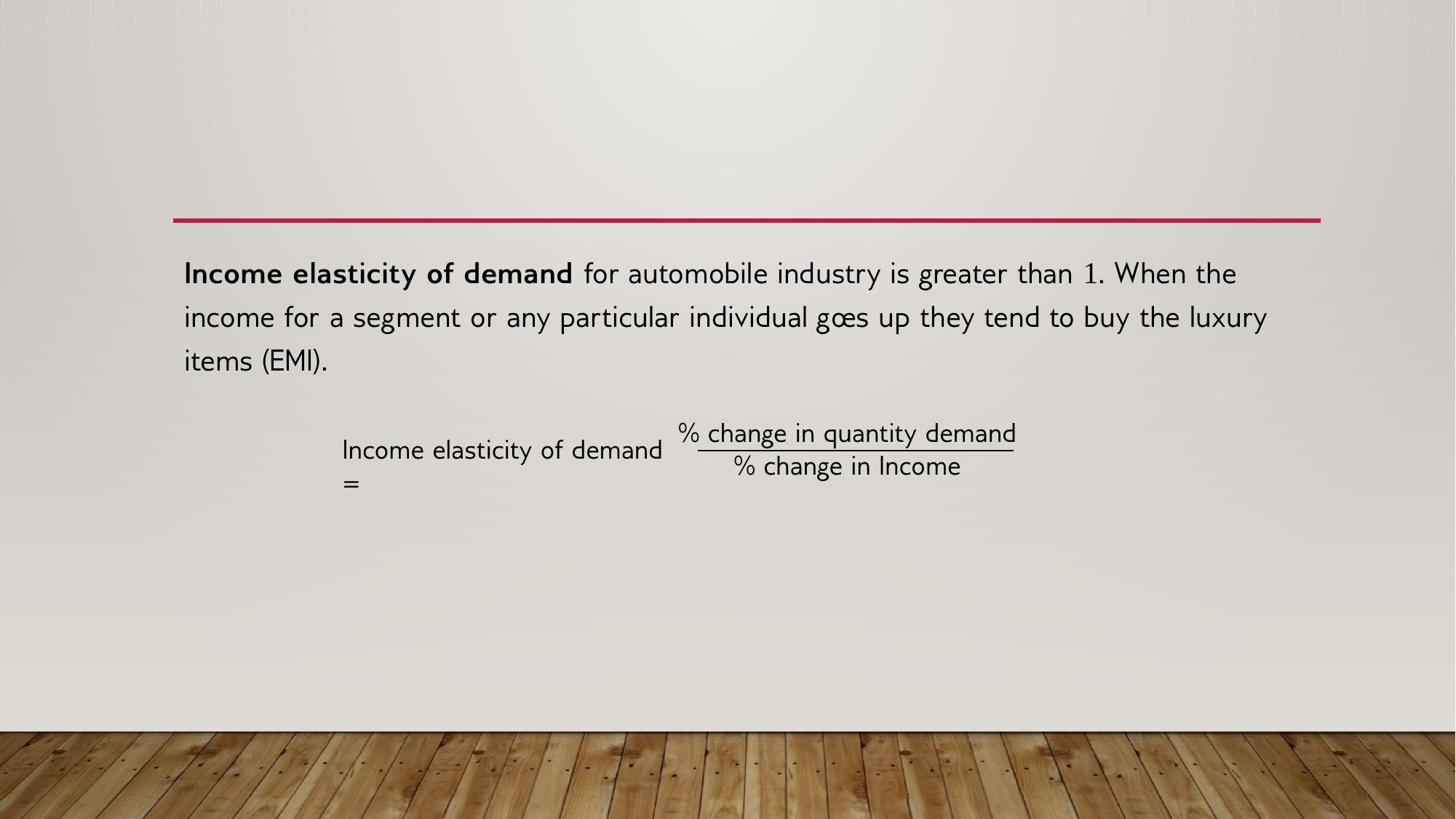

Income elasticity of demand for automobile industry is greater than 1. When the income for a segment or any particular individual goes up they tend to buy the luxury items (EMI).

% change in quantity demand
% change in Income
Income elasticity of demand =